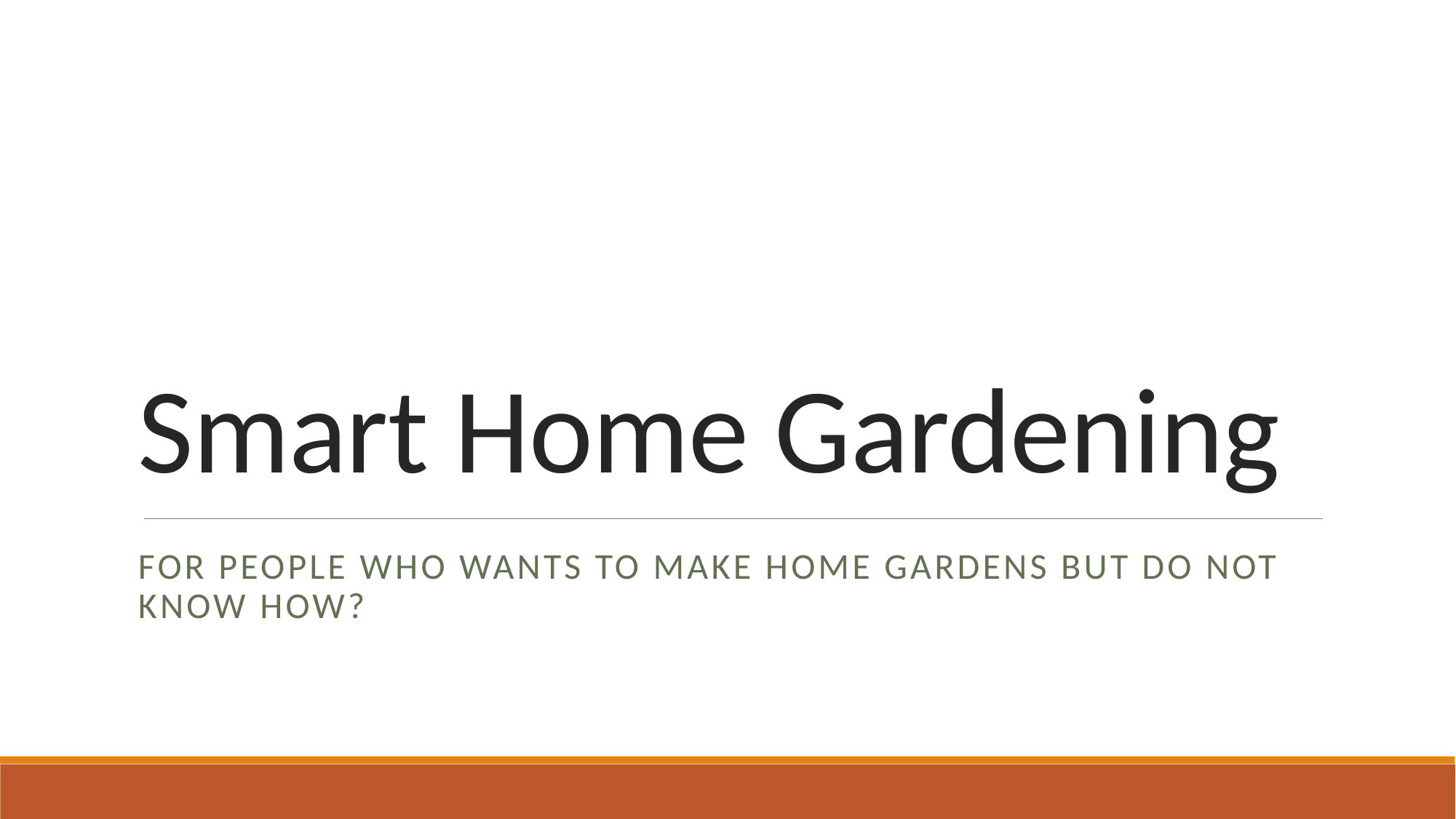

# Smart Home Gardening
For people who wants to make home gardens but do not know how?